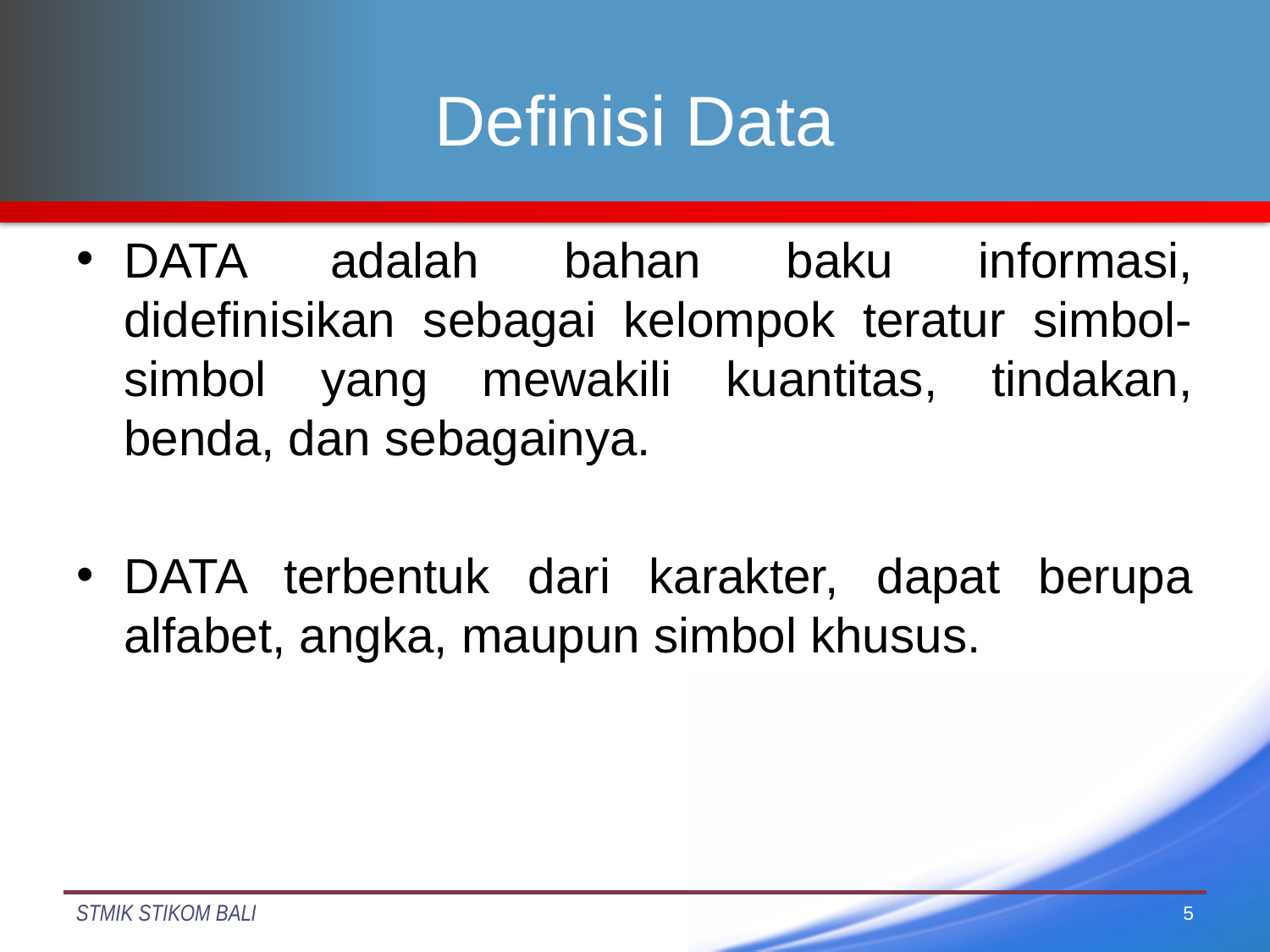

# Definisi Data
DATA adalah bahan baku informasi, didefinisikan sebagai kelompok teratur simbol-simbol yang mewakili kuantitas, tindakan, benda, dan sebagainya.

DATA terbentuk dari karakter, dapat berupa alfabet, angka, maupun simbol khusus.

5